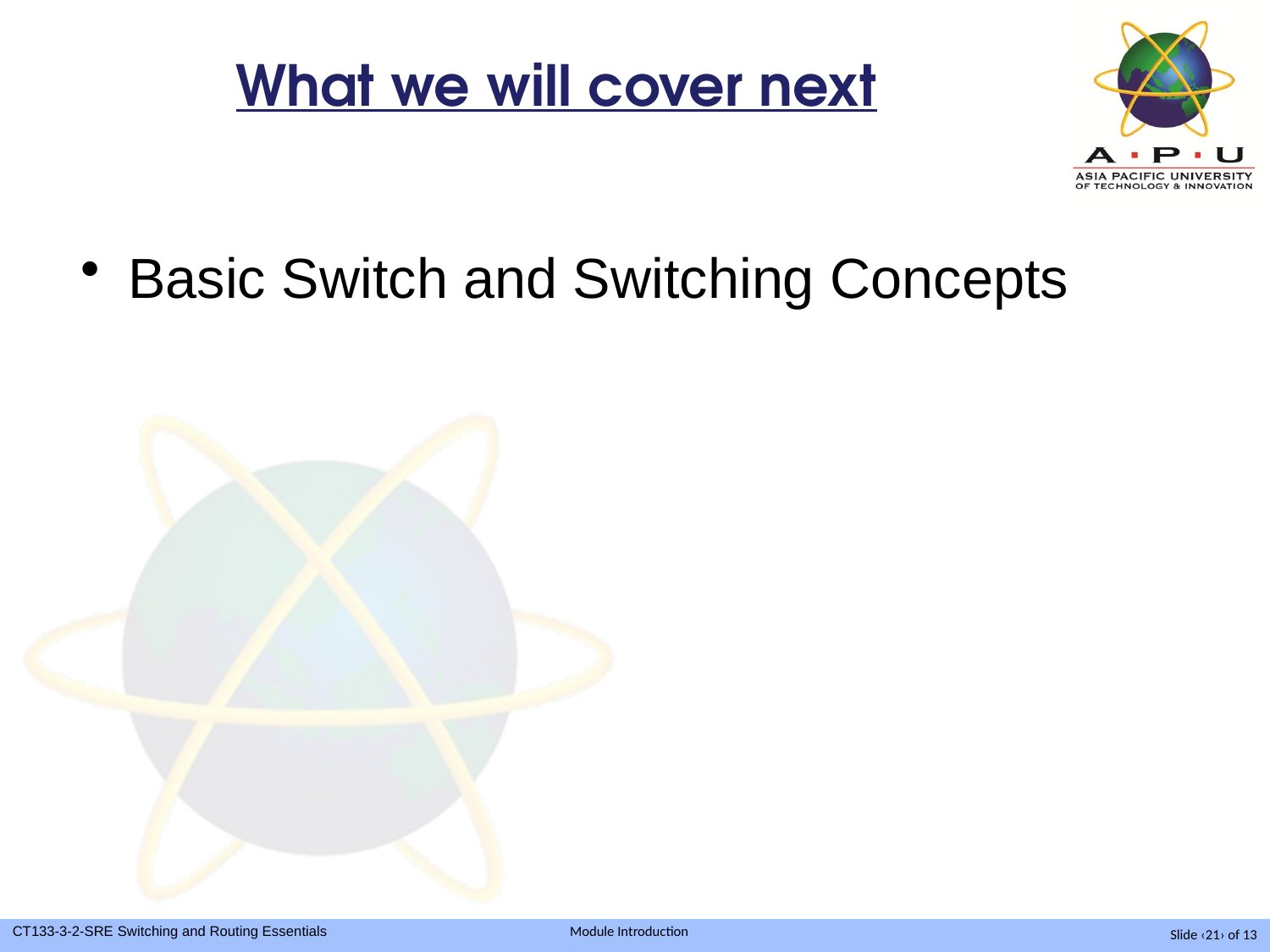

# What we will cover next
Basic Switch and Switching Concepts
Slide ‹21› of 13